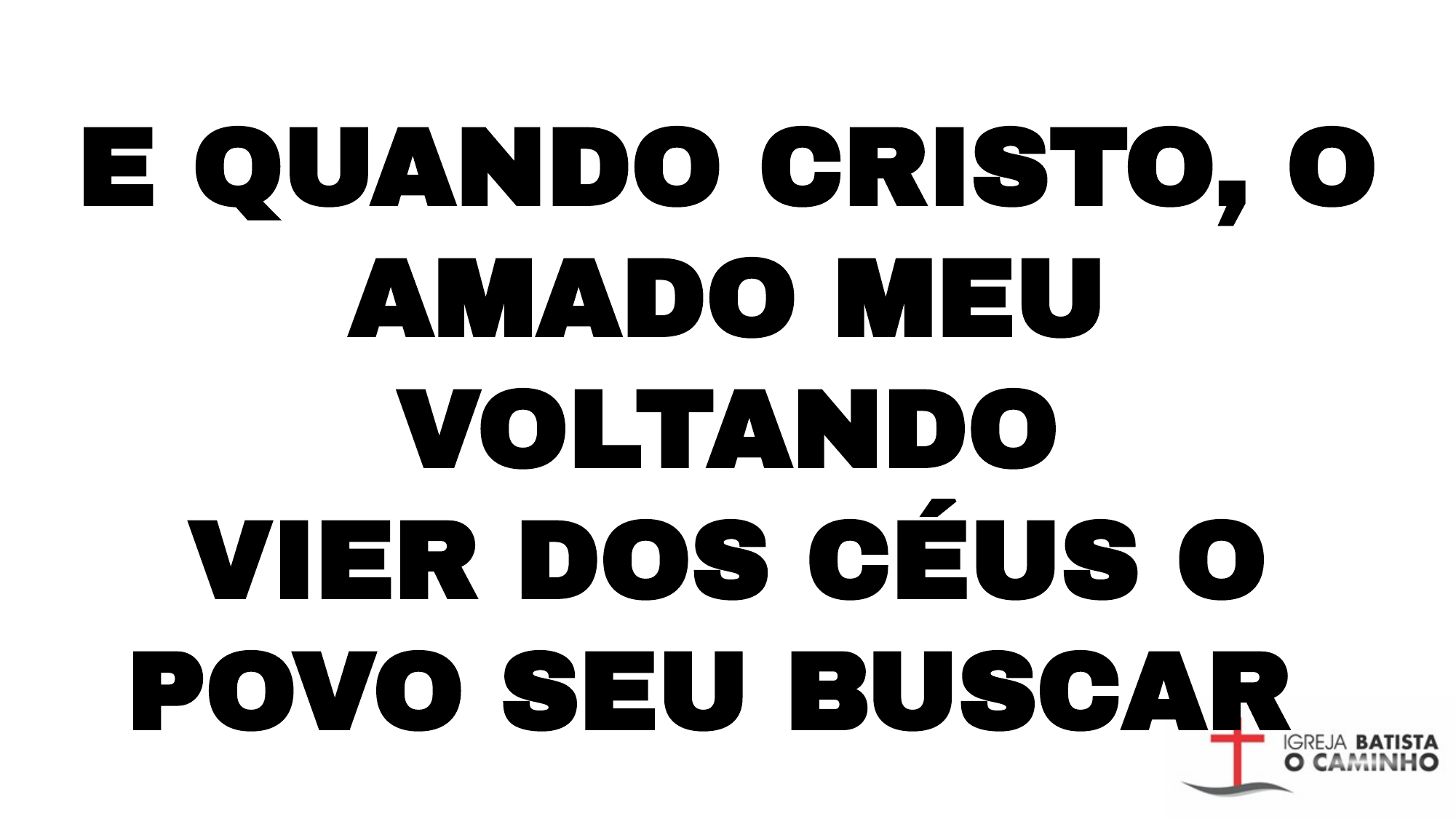

# E QUANDO CRISTO, O AMADO MEU VOLTANDO VIER DOS CÉUS O POVO SEU BUSCAR